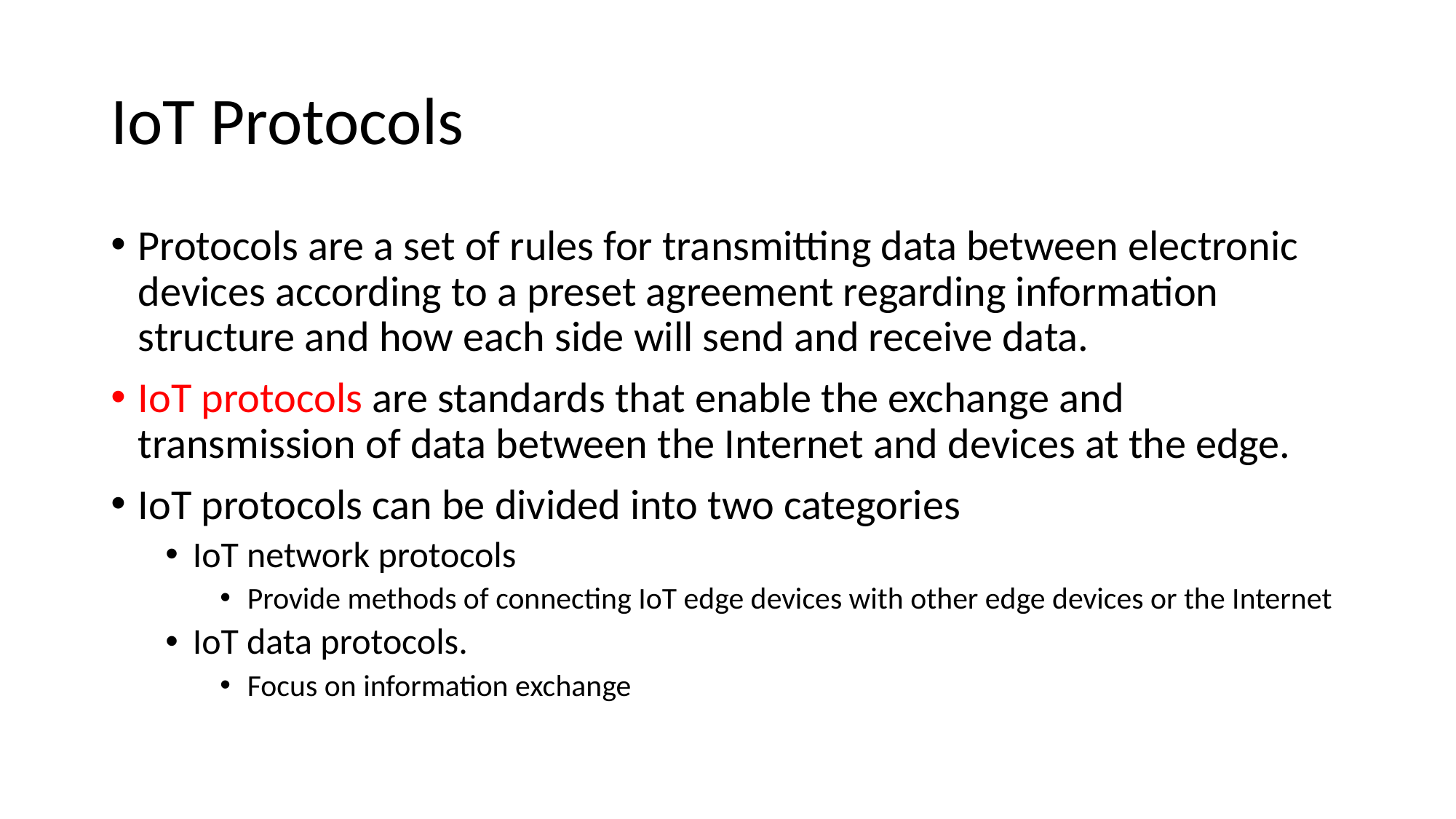

# IoT Protocols
Protocols are a set of rules for transmitting data between electronic devices according to a preset agreement regarding information structure and how each side will send and receive data.
IoT protocols are standards that enable the exchange and transmission of data between the Internet and devices at the edge.
IoT protocols can be divided into two categories
IoT network protocols
Provide methods of connecting IoT edge devices with other edge devices or the Internet
IoT data protocols.
Focus on information exchange